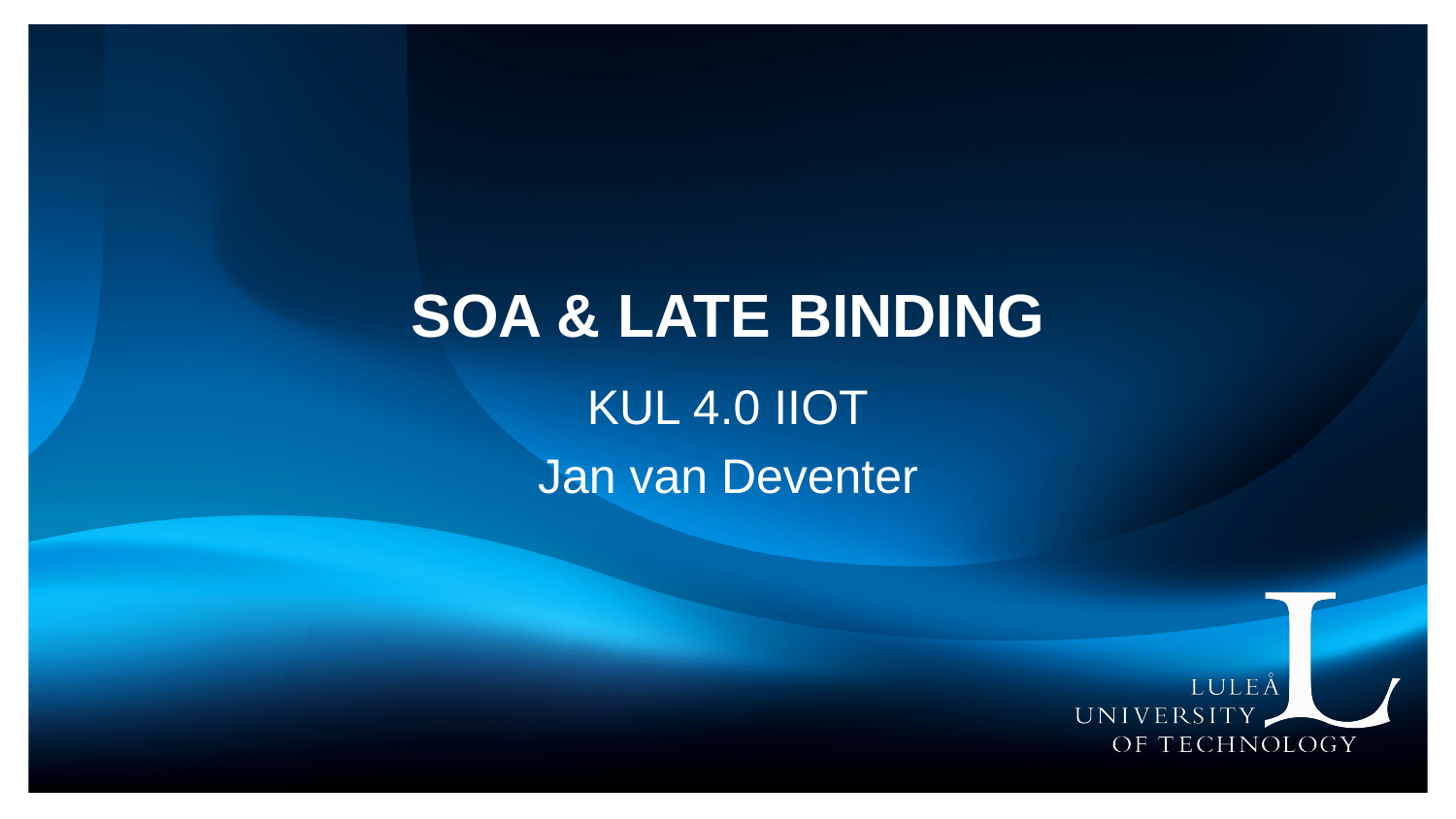

# SOA & Late Binding
KUL 4.0 IIOT
Jan van Deventer